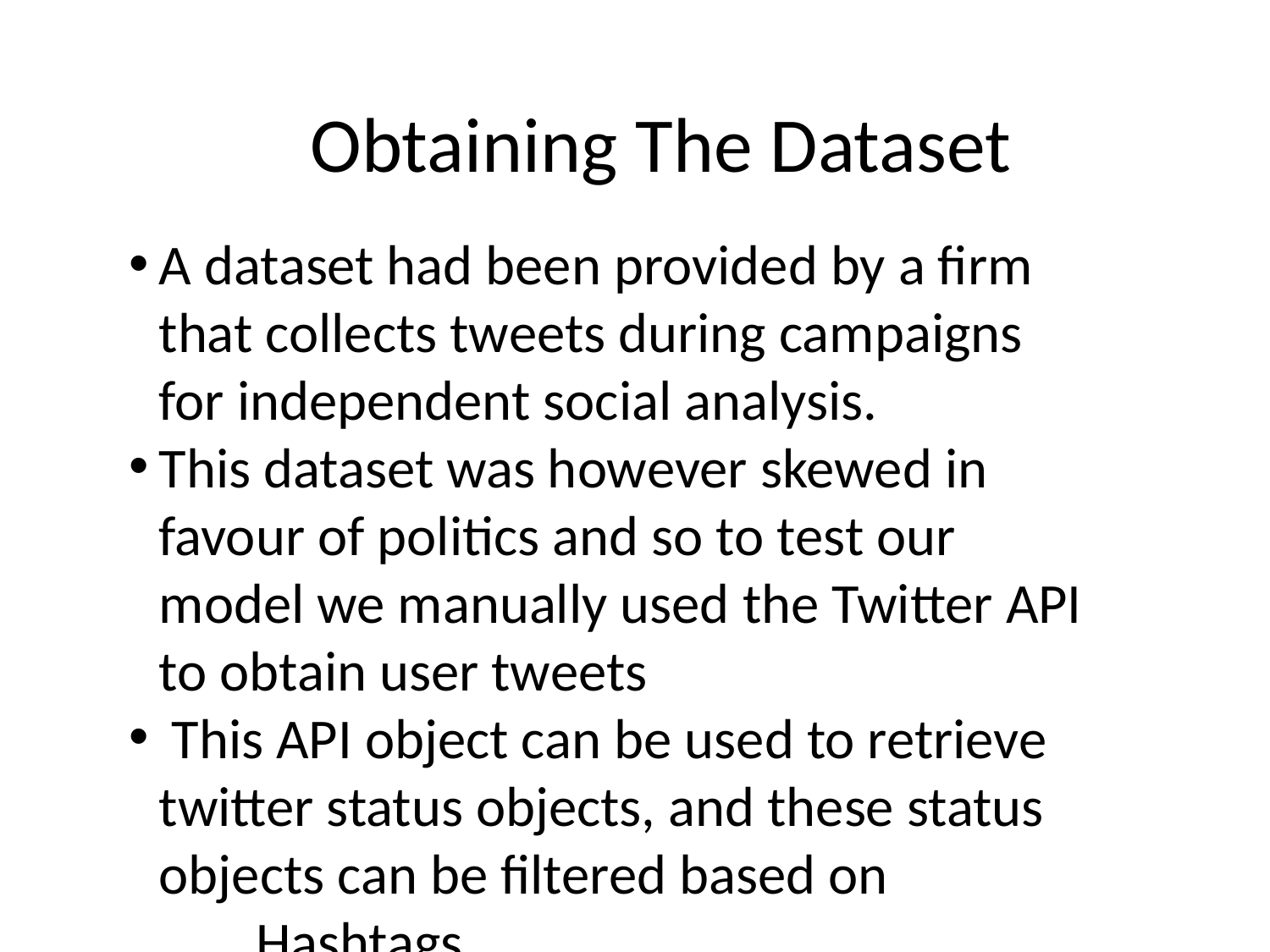

Obtaining The Dataset
A dataset had been provided by a firm that collects tweets during campaigns for independent social analysis.
This dataset was however skewed in favour of politics and so to test our model we manually used the Twitter API to obtain user tweets
 This API object can be used to retrieve twitter status objects, and these status objects can be filtered based on
	Hashtags
	Events
	Keywords
	Geographical Location